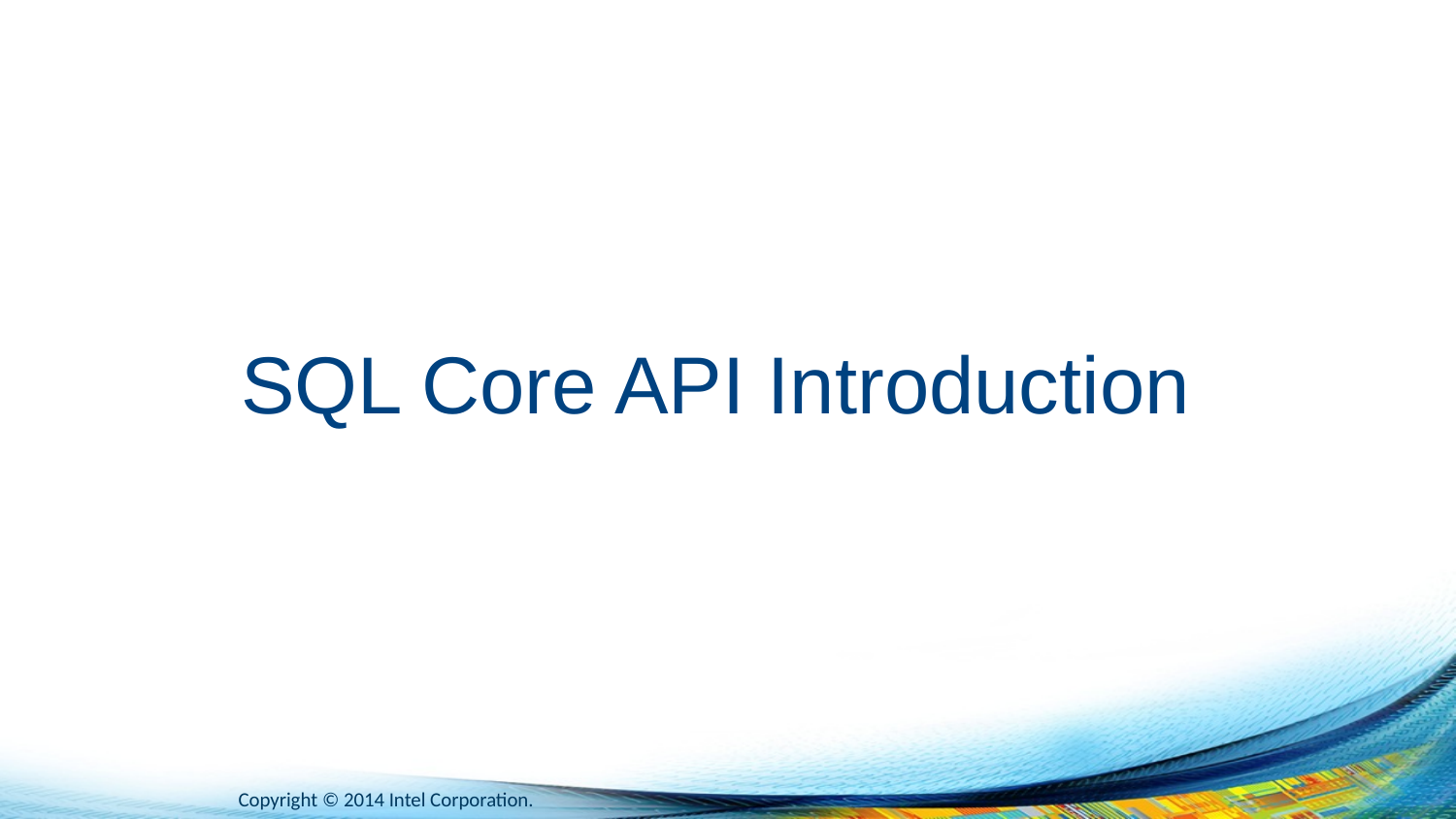

# SQL Core API Introduction
Copyright © 2014 Intel Corporation.